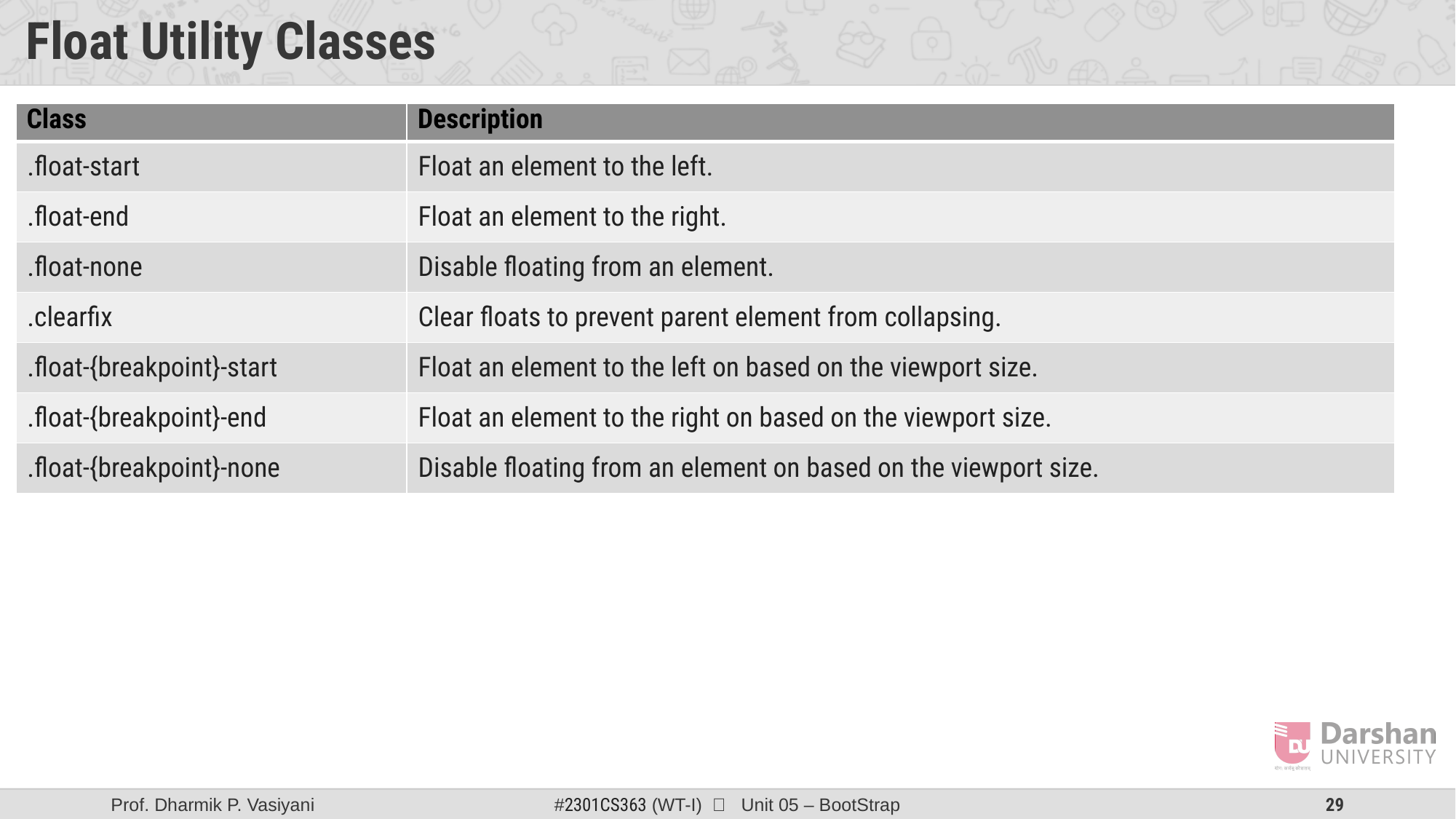

# Float Utility Classes
| Class | Description |
| --- | --- |
| .float-start | Float an element to the left. |
| .float-end | Float an element to the right. |
| .float-none | Disable floating from an element. |
| .clearfix | Clear floats to prevent parent element from collapsing. |
| .float-{breakpoint}-start | Float an element to the left on based on the viewport size. |
| .float-{breakpoint}-end | Float an element to the right on based on the viewport size. |
| .float-{breakpoint}-none | Disable floating from an element on based on the viewport size. |